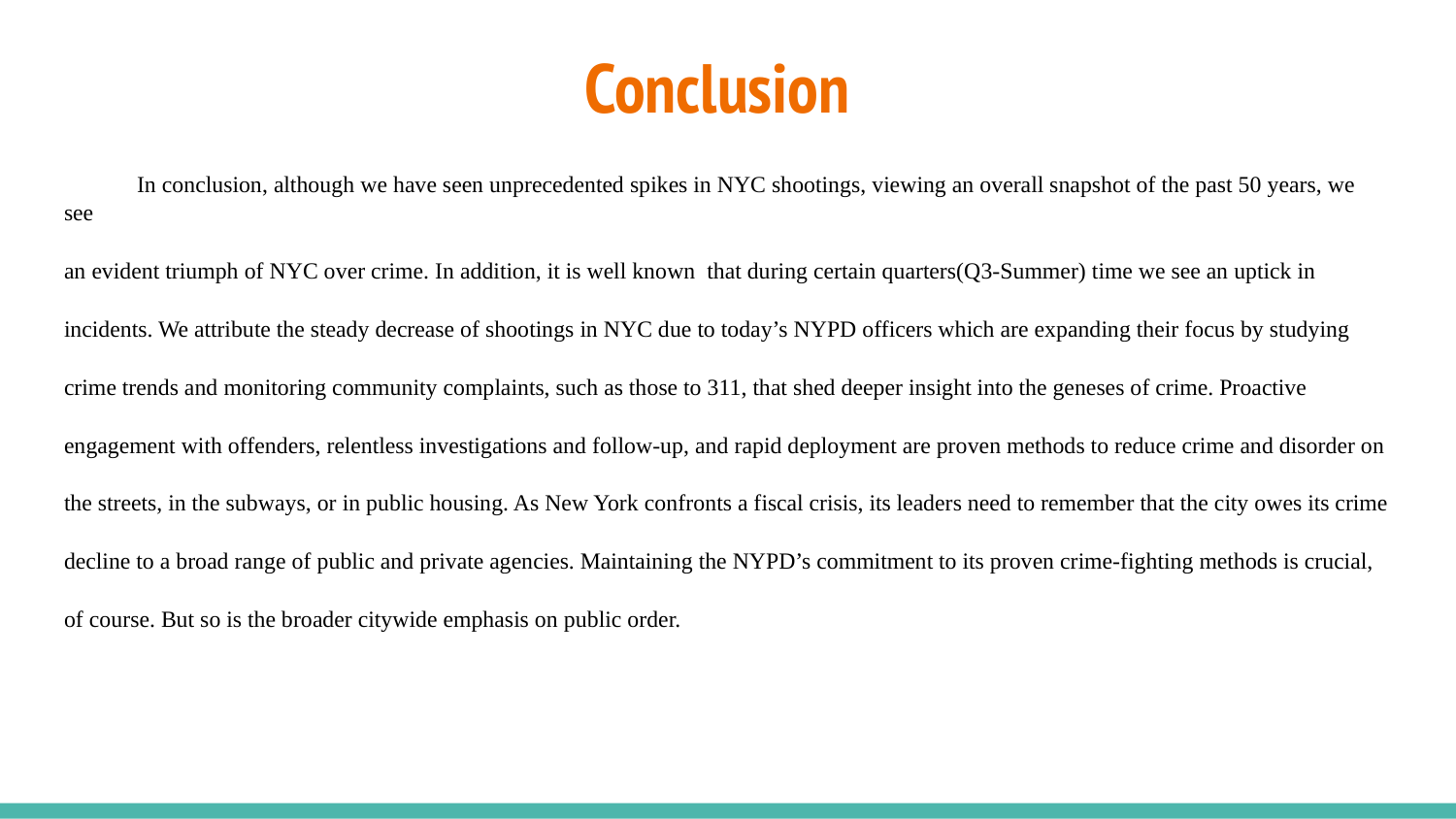

# Conclusion
In conclusion, although we have seen unprecedented spikes in NYC shootings, viewing an overall snapshot of the past 50 years, we see

an evident triumph of NYC over crime. In addition, it is well known  that during certain quarters(Q3-Summer) time we see an uptick in

incidents. We attribute the steady decrease of shootings in NYC due to today’s NYPD officers which are expanding their focus by studying

crime trends and monitoring community complaints, such as those to 311, that shed deeper insight into the geneses of crime. Proactive

engagement with offenders, relentless investigations and follow-up, and rapid deployment are proven methods to reduce crime and disorder on

the streets, in the subways, or in public housing. As New York confronts a fiscal crisis, its leaders need to remember that the city owes its crime

decline to a broad range of public and private agencies. Maintaining the NYPD’s commitment to its proven crime-fighting methods is crucial,

of course. But so is the broader citywide emphasis on public order.